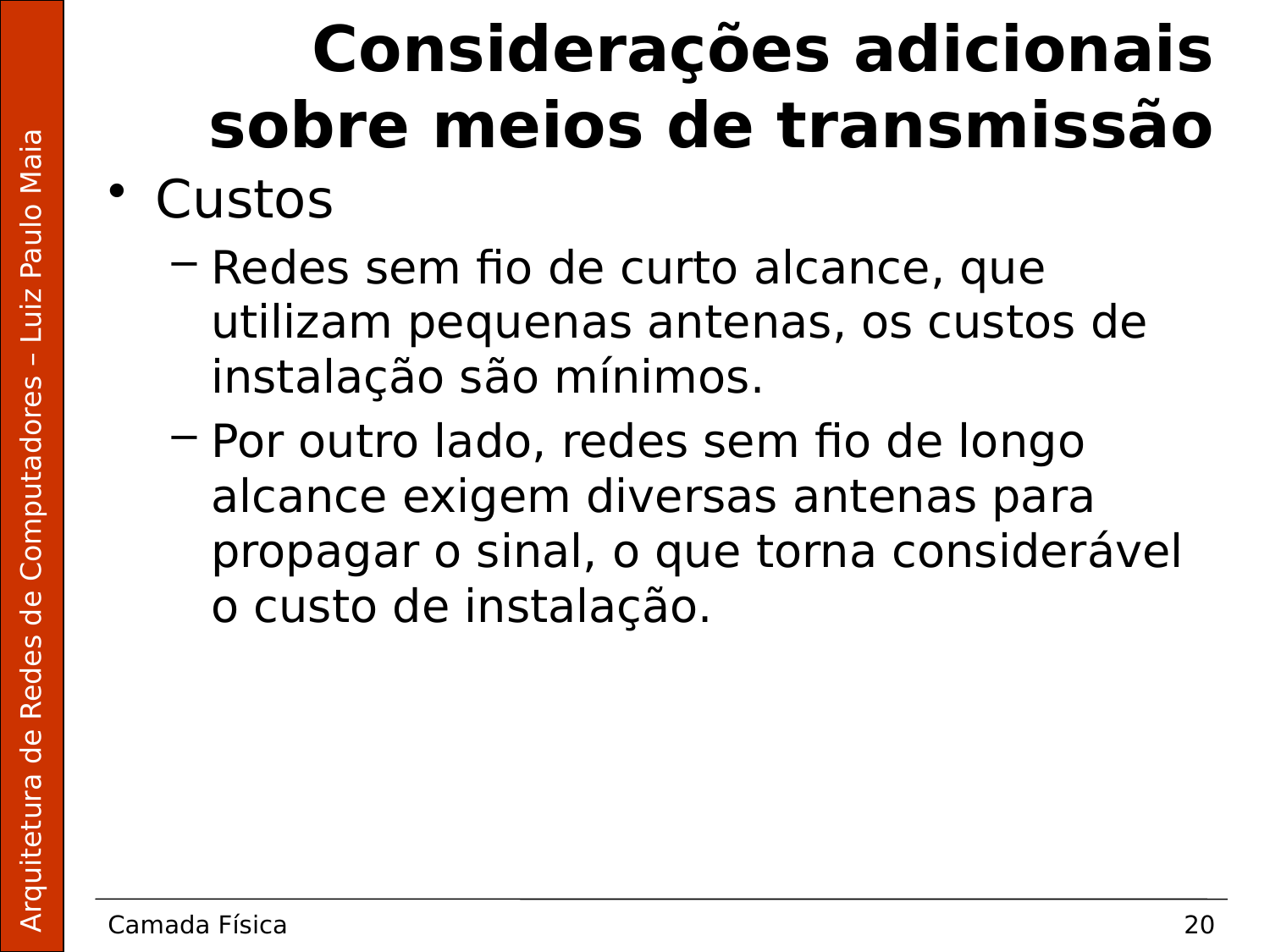

# Considerações adicionais sobre meios de transmissão
Custos
Redes sem fio de curto alcance, que utilizam pequenas antenas, os custos de instalação são mínimos.
Por outro lado, redes sem fio de longo alcance exigem diversas antenas para propagar o sinal, o que torna considerável o custo de instalação.